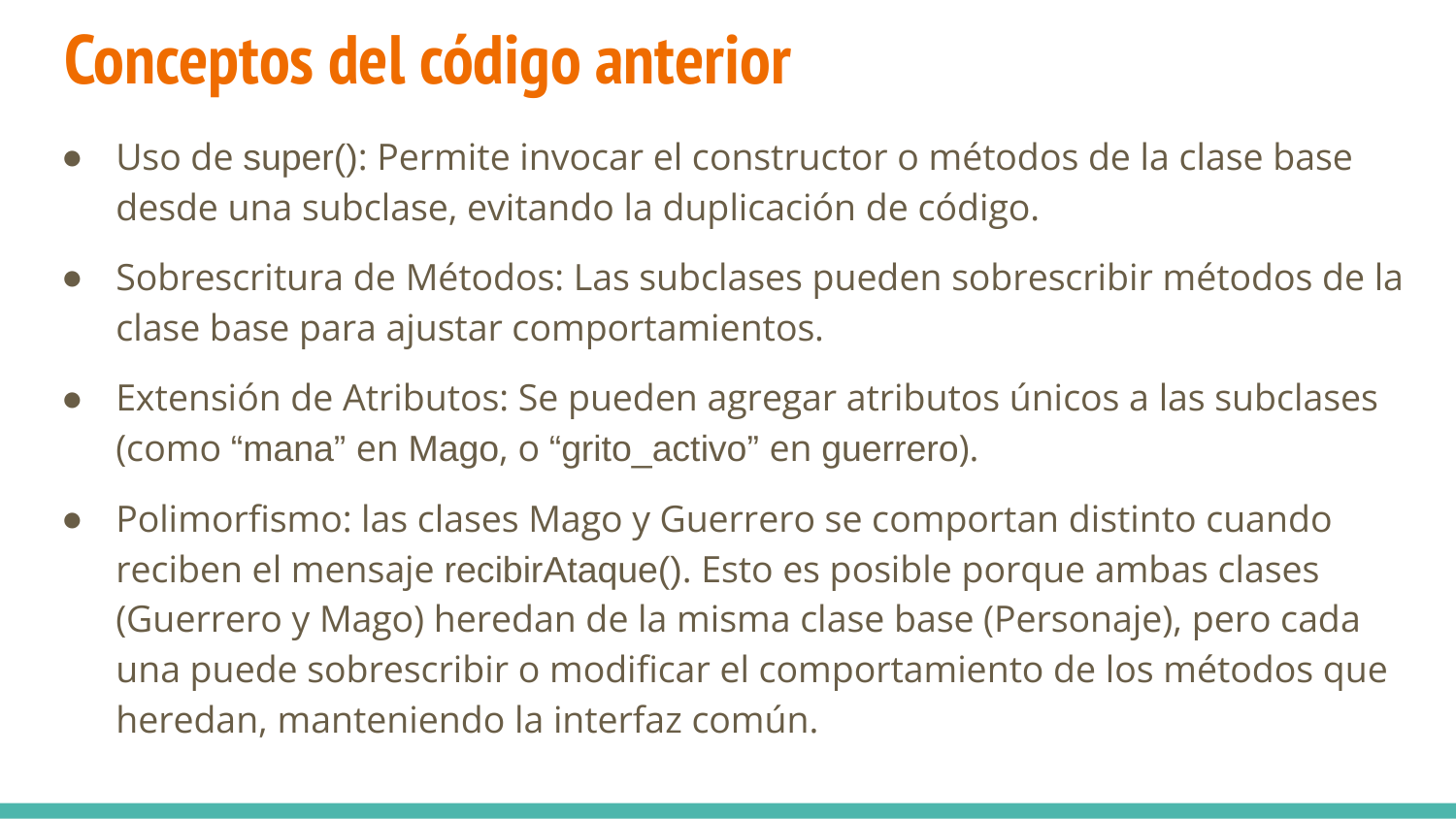

# Conceptos del código anterior
Uso de super(): Permite invocar el constructor o métodos de la clase base desde una subclase, evitando la duplicación de código.
Sobrescritura de Métodos: Las subclases pueden sobrescribir métodos de la clase base para ajustar comportamientos.
Extensión de Atributos: Se pueden agregar atributos únicos a las subclases (como “mana” en Mago, o “grito_activo” en guerrero).
Polimorfismo: las clases Mago y Guerrero se comportan distinto cuando reciben el mensaje recibirAtaque(). Esto es posible porque ambas clases (Guerrero y Mago) heredan de la misma clase base (Personaje), pero cada una puede sobrescribir o modificar el comportamiento de los métodos que heredan, manteniendo la interfaz común.